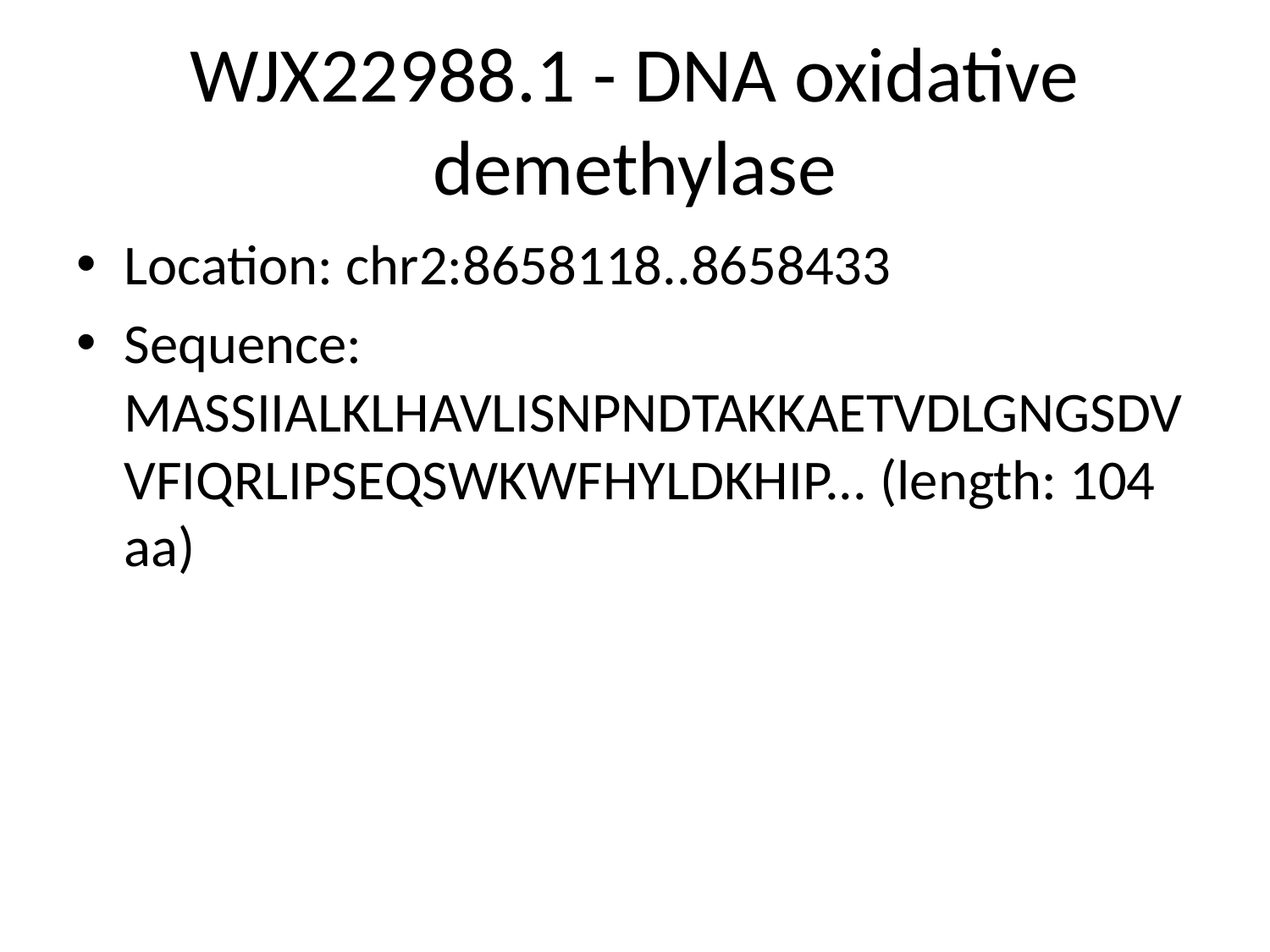

# WJX22988.1 - DNA oxidative demethylase
Location: chr2:8658118..8658433
Sequence: MASSIIALKLHAVLISNPNDTAKKAETVDLGNGSDVVFIQRLIPSEQSWKWFHYLDKHIP... (length: 104 aa)